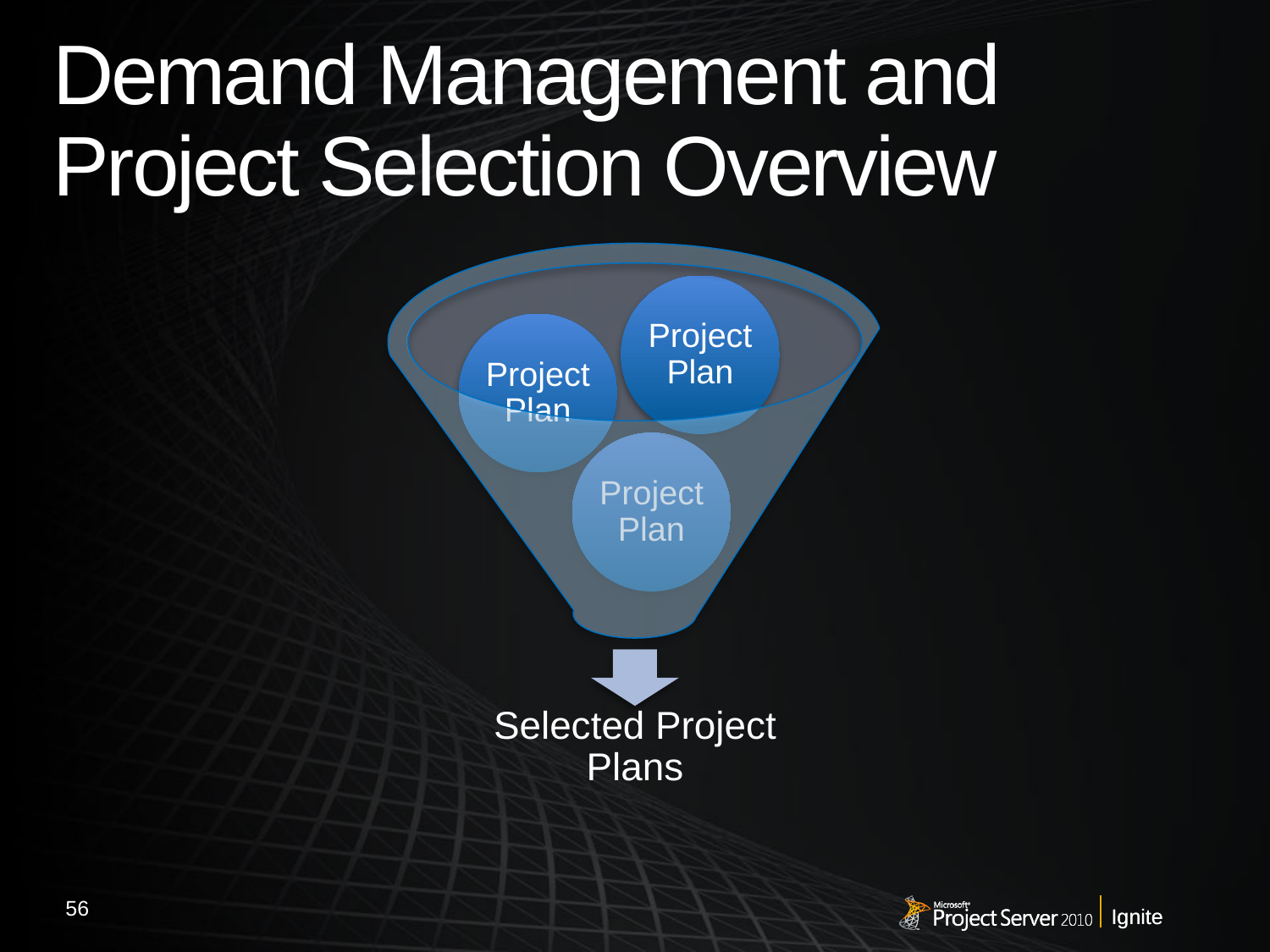

# Demand Management and Project Selection Overview
Selected Project Plans
Project Plan
Project Plan
Project Plan
56